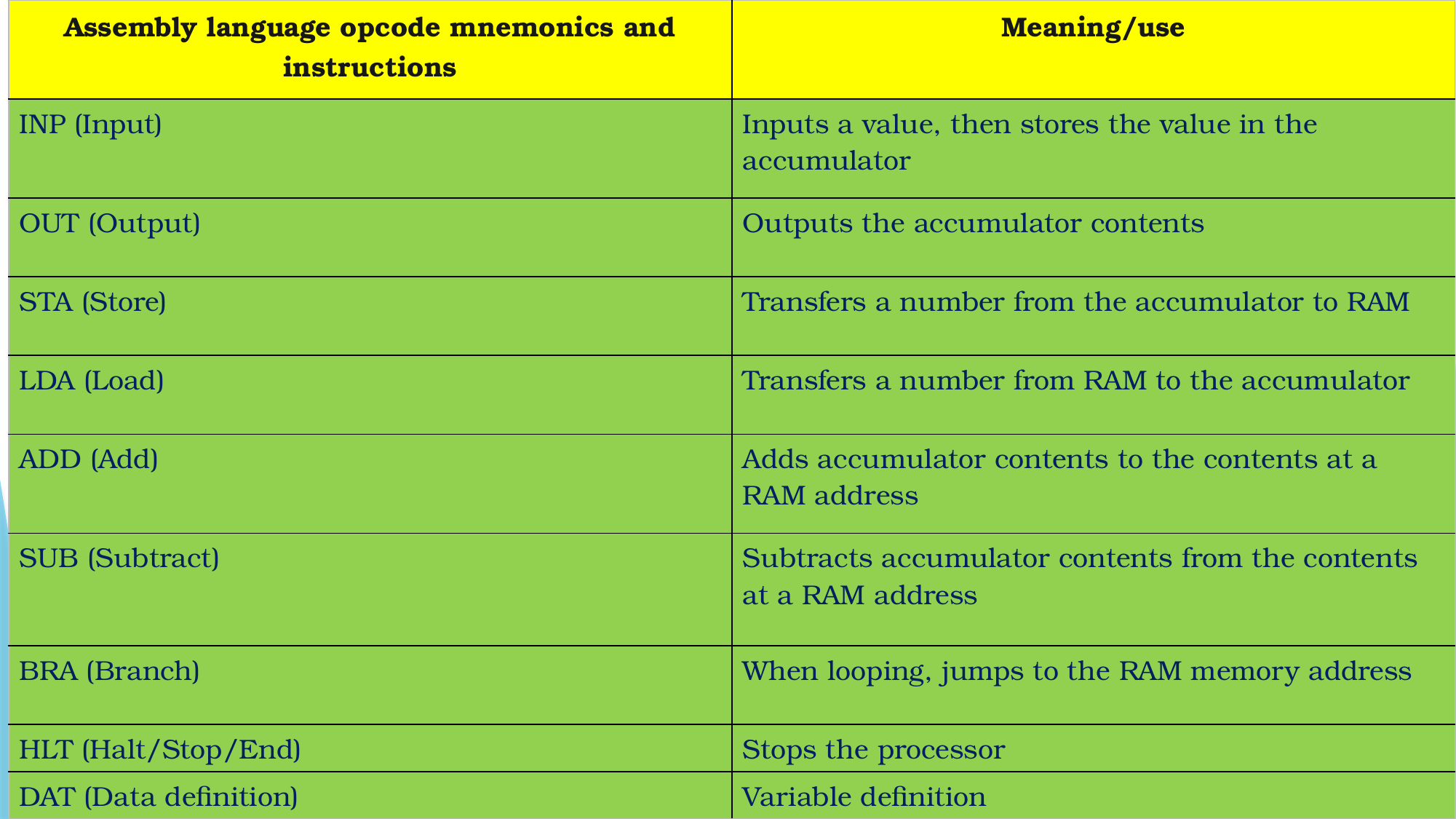

| Assembly language opcode mnemonics and instructions | Meaning/use |
| --- | --- |
| INP (Input) | Inputs a value, then stores the value in the accumulator |
| OUT (Output) | Outputs the accumulator contents |
| STA (Store) | Transfers a number from the accumulator to RAM |
| LDA (Load) | Transfers a number from RAM to the accumulator |
| ADD (Add) | Adds accumulator contents to the contents at a RAM address |
| SUB (Subtract) | Subtracts accumulator contents from the contents at a RAM address |
| BRA (Branch) | When looping, jumps to the RAM memory address |
| HLT (Halt/Stop/End) | Stops the processor |
| DAT (Data definition) | Variable definition |